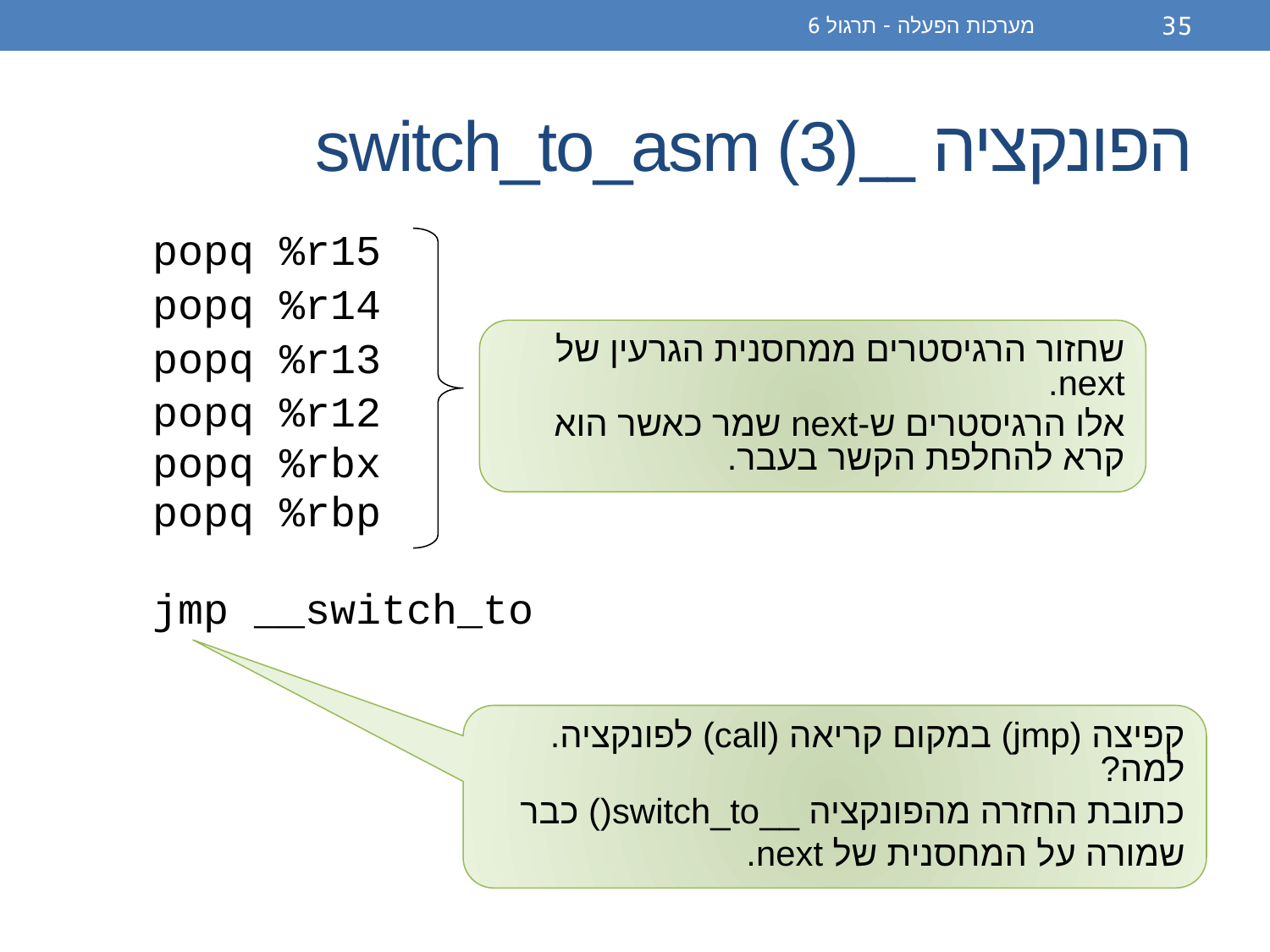

מערכות הפעלה - תרגול 6
35
# הפונקציה __switch_to_asm (3)
   popq %r15
   popq %r14
   popq %r13
   popq %r12
   popq %rbx
   popq %rbp

   jmp __switch_to

שחזור הרגיסטרים ממחסנית הגרעין של next.
אלו הרגיסטרים ש-next שמר כאשר הוא קרא להחלפת הקשר בעבר.
קפיצה (jmp) במקום קריאה (call) לפונקציה. למה?
כתובת החזרה מהפונקציה __switch_to() כבר שמורה על המחסנית של next.